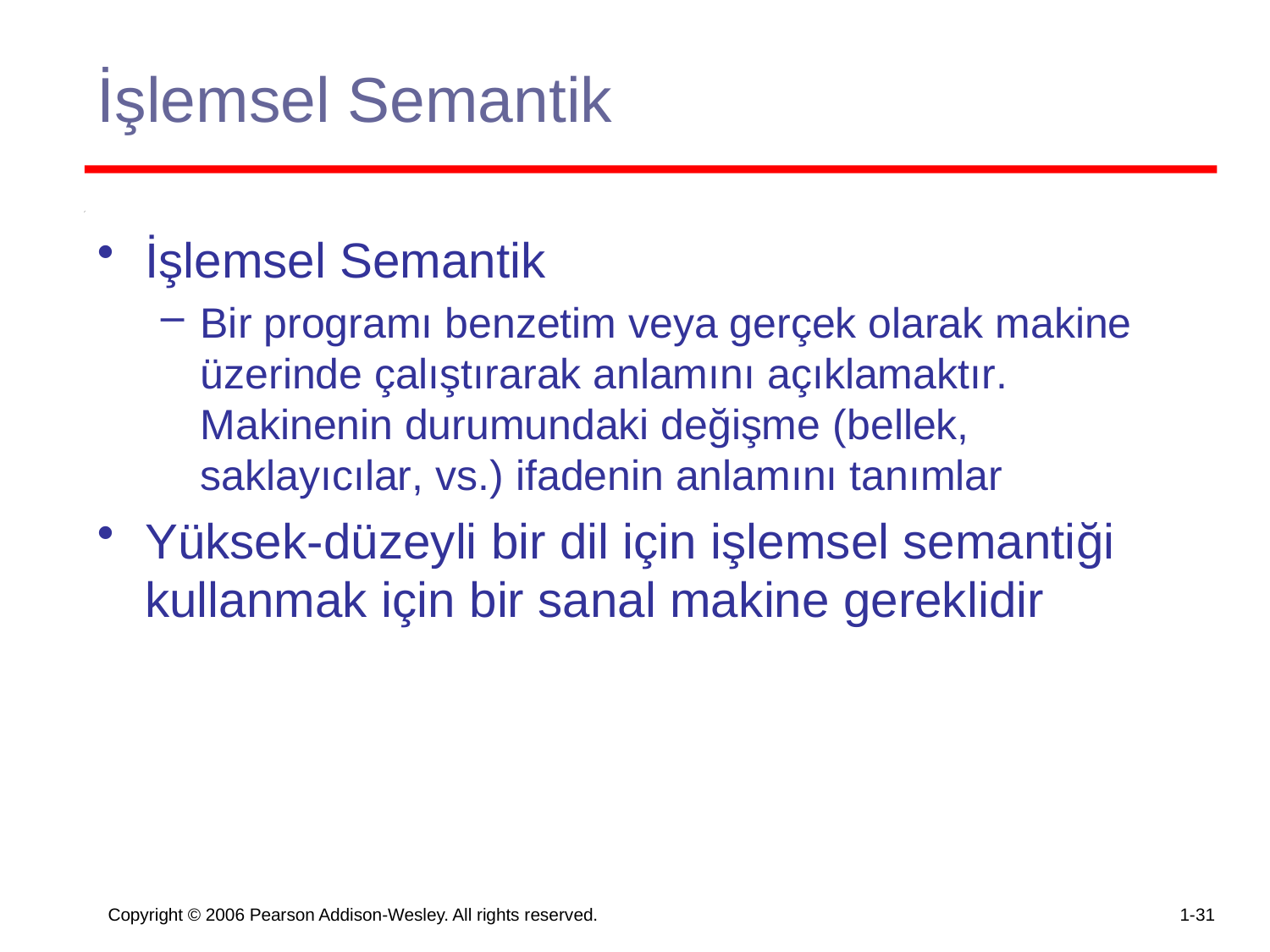

# İşlemsel Semantik
İşlemsel Semantik
Bir programı benzetim veya gerçek olarak makine üzerinde çalıştırarak anlamını açıklamaktır.  Makinenin durumundaki değişme (bellek, saklayıcılar, vs.) ifadenin anlamını tanımlar
Yüksek-düzeyli bir dil için işlemsel semantiği kullanmak için bir sanal makine gereklidir
Copyright © 2006 Pearson Addison-Wesley. All rights reserved.
1-31